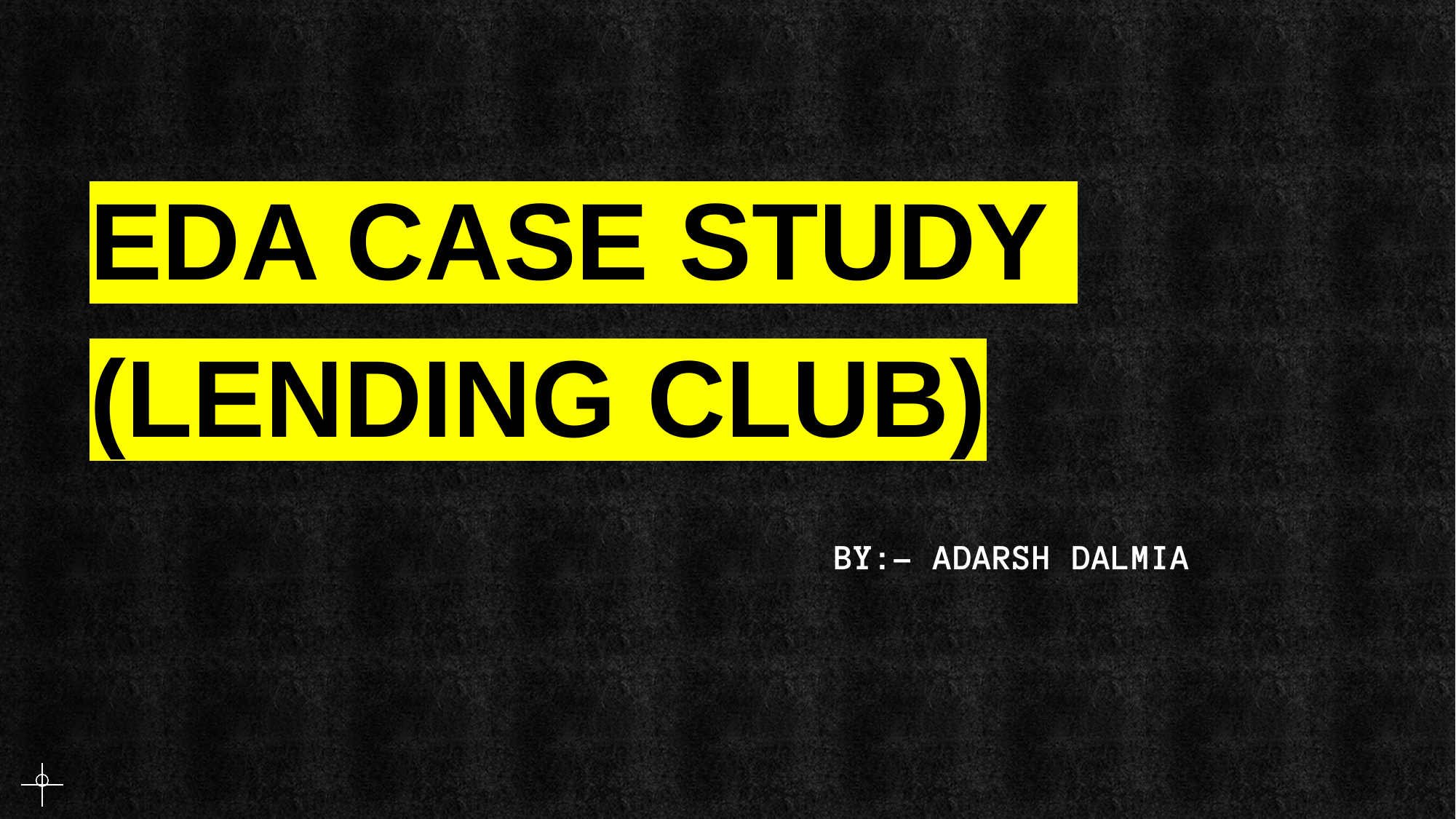

# EDA CASE STUDY (LENDING CLUB)
BY:- ADARSH DALMIA